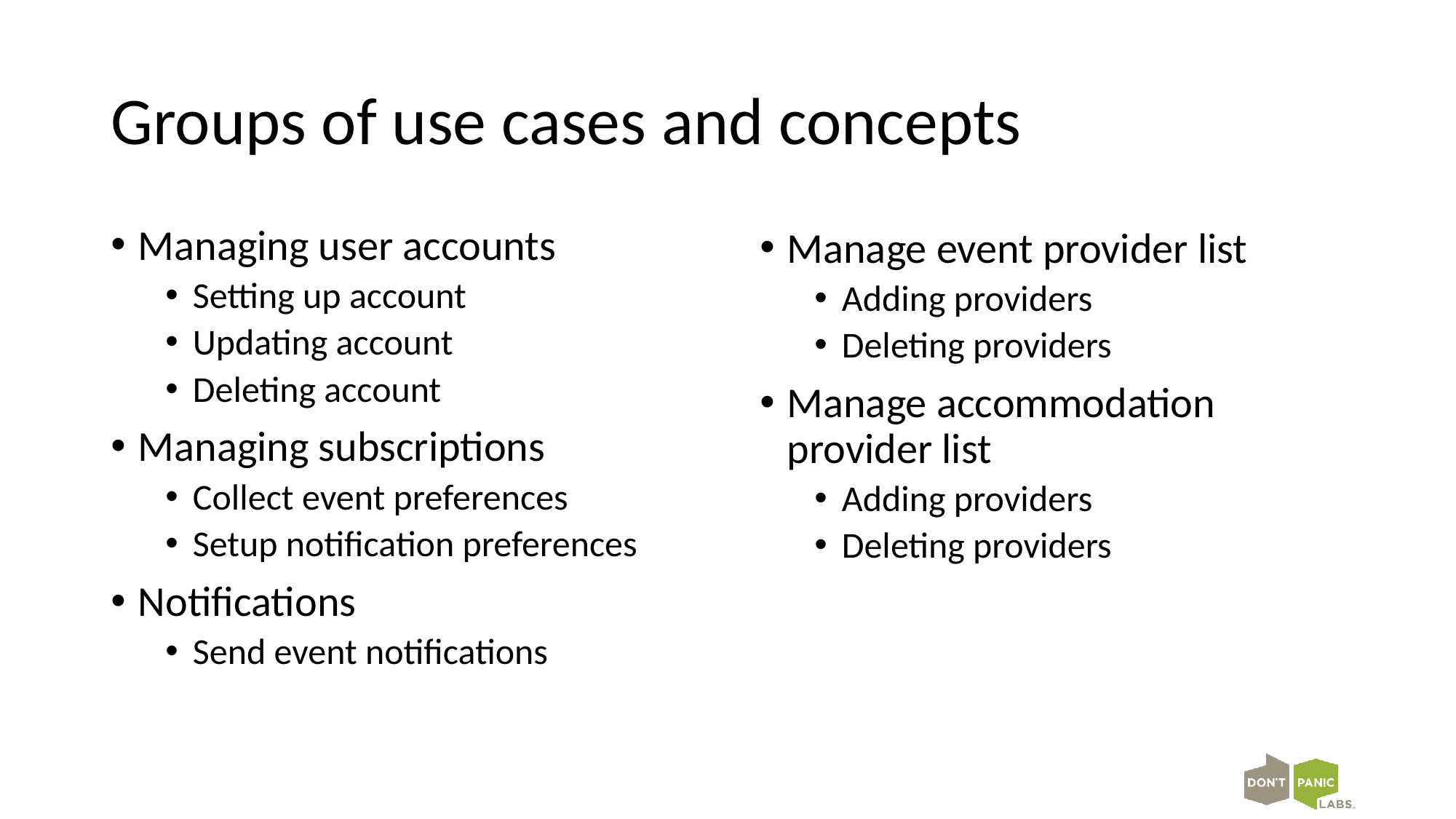

# Groups of use cases and concepts
Managing user accounts
Setting up account
Updating account
Deleting account
Managing subscriptions
Collect event preferences
Setup notification preferences
Notifications
Send event notifications

Manage event provider list
Adding providers
Deleting providers
Manage accommodation provider list
Adding providers
Deleting providers